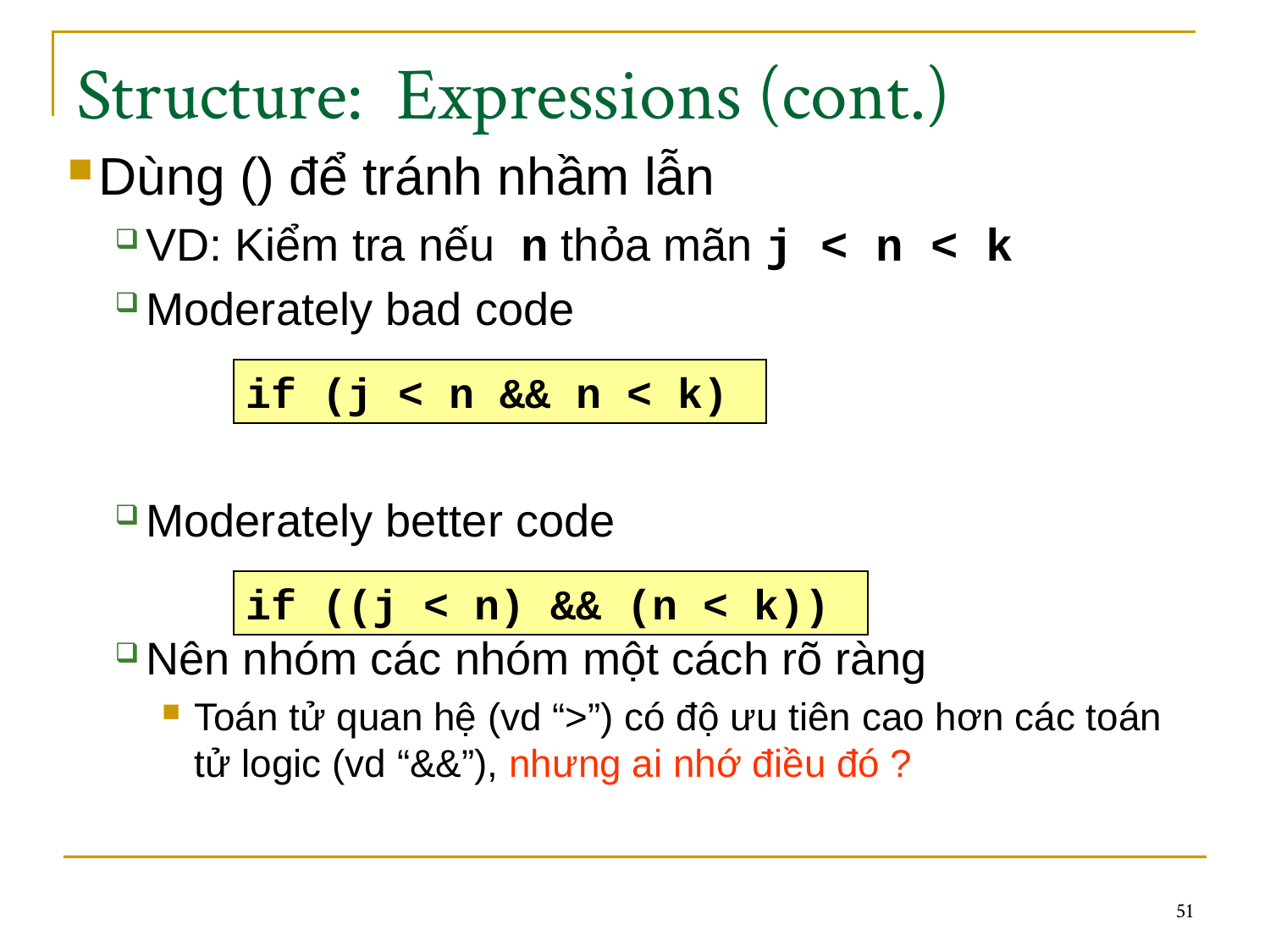

# Structure:  Expressions (cont.)
Dùng () để tránh nhầm lẫn
VD: Kiểm tra nếu  n thỏa mãn j < n < k
Moderately bad code

Moderately better code

Nên nhóm các nhóm một cách rõ ràng
Toán tử quan hệ (vd “>”) có độ ưu tiên cao hơn các toán tử logic (vd “&&”), nhưng ai nhớ điều đó ?

if (j < n && n < k)
if ((j < n) && (n < k))
51